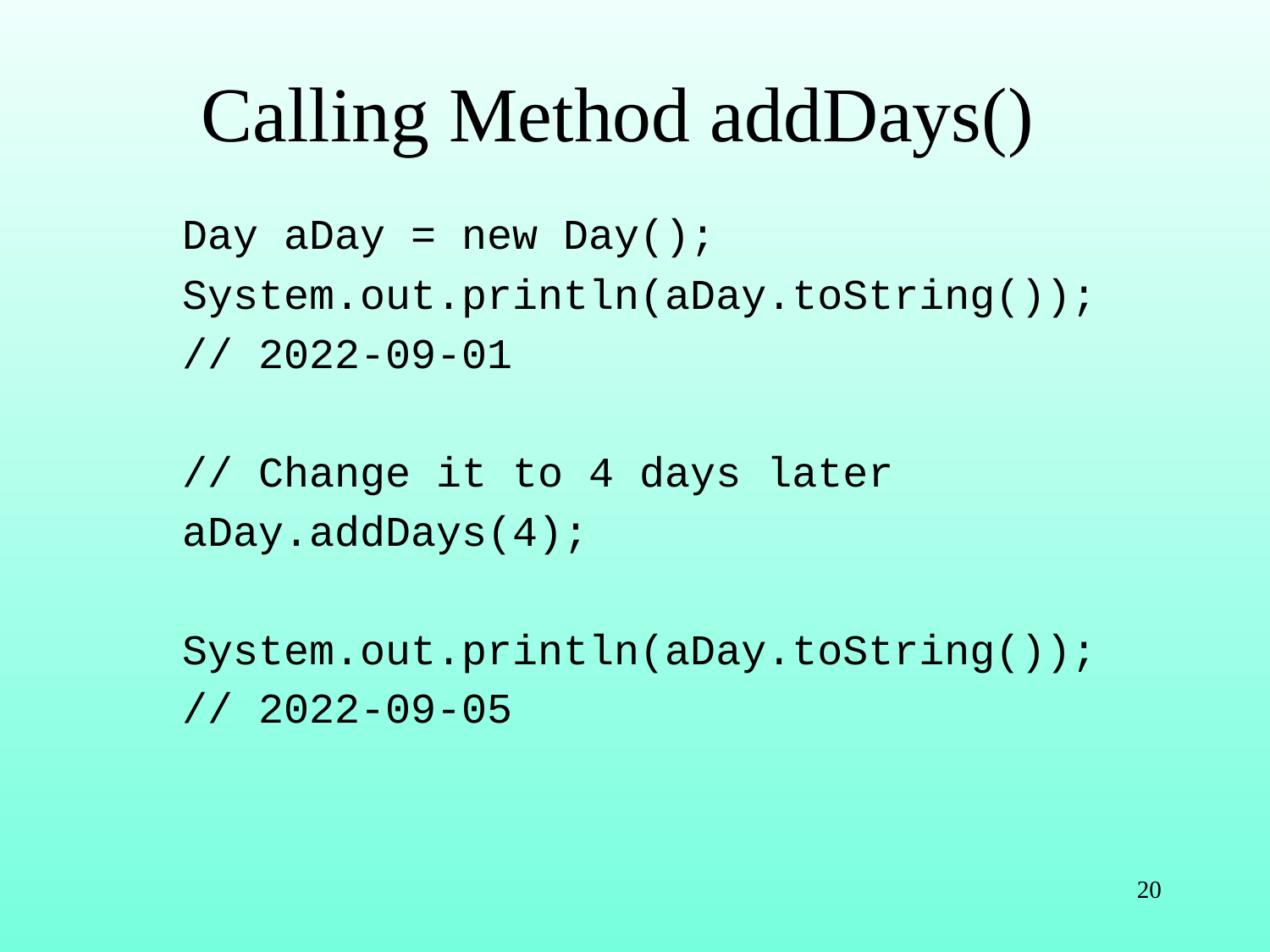

# Calling Method addDays()
Day aDay = new Day();
System.out.println(aDay.toString());
// 2022-09-01

// Change it to 4 days later
aDay.addDays(4);

System.out.println(aDay.toString());
// 2022-09-05
20